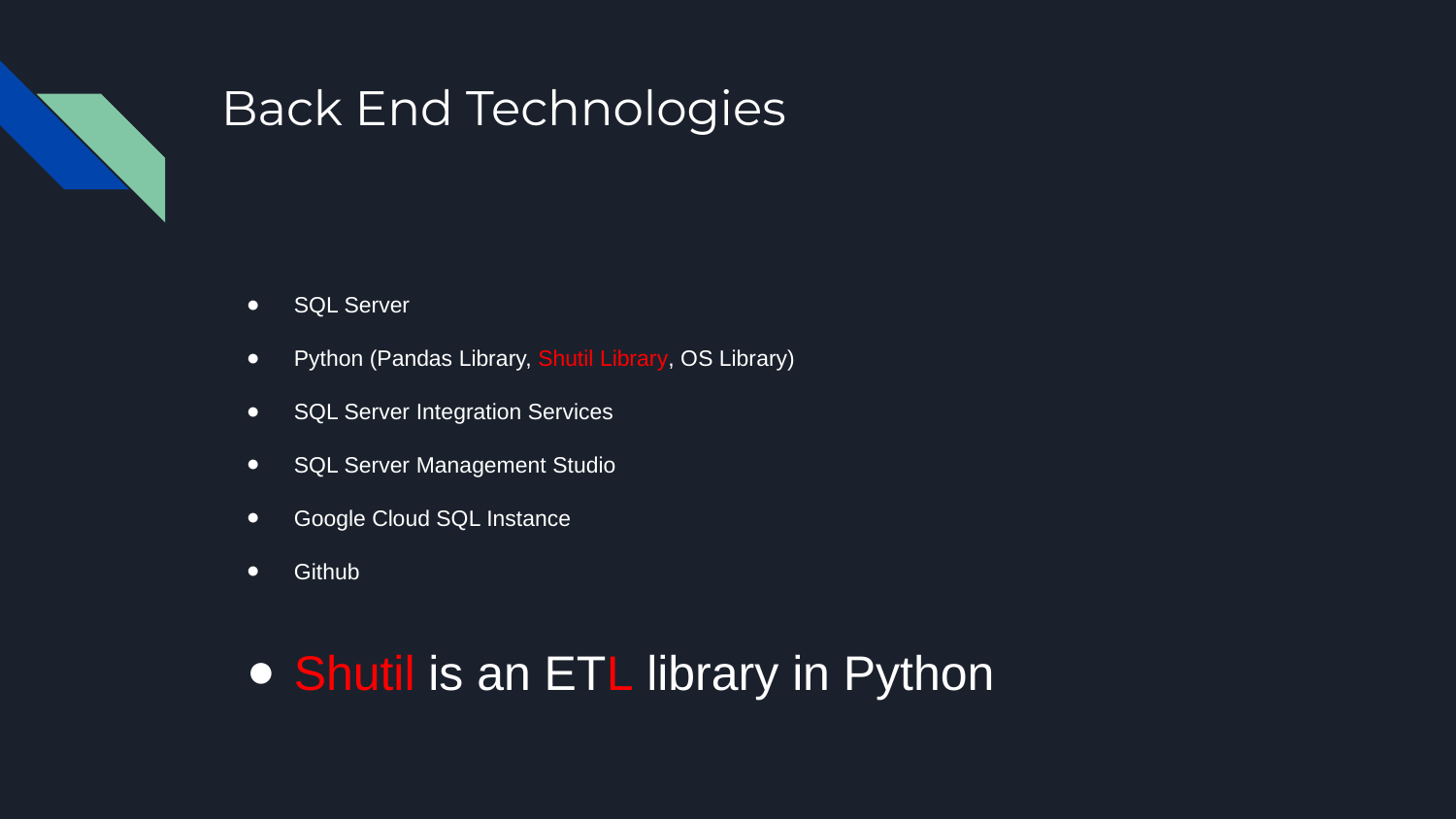

# Back End Technologies
SQL Server
Python (Pandas Library, Shutil Library, OS Library)
SQL Server Integration Services
SQL Server Management Studio
Google Cloud SQL Instance
Github
Shutil is an ETL library in Python